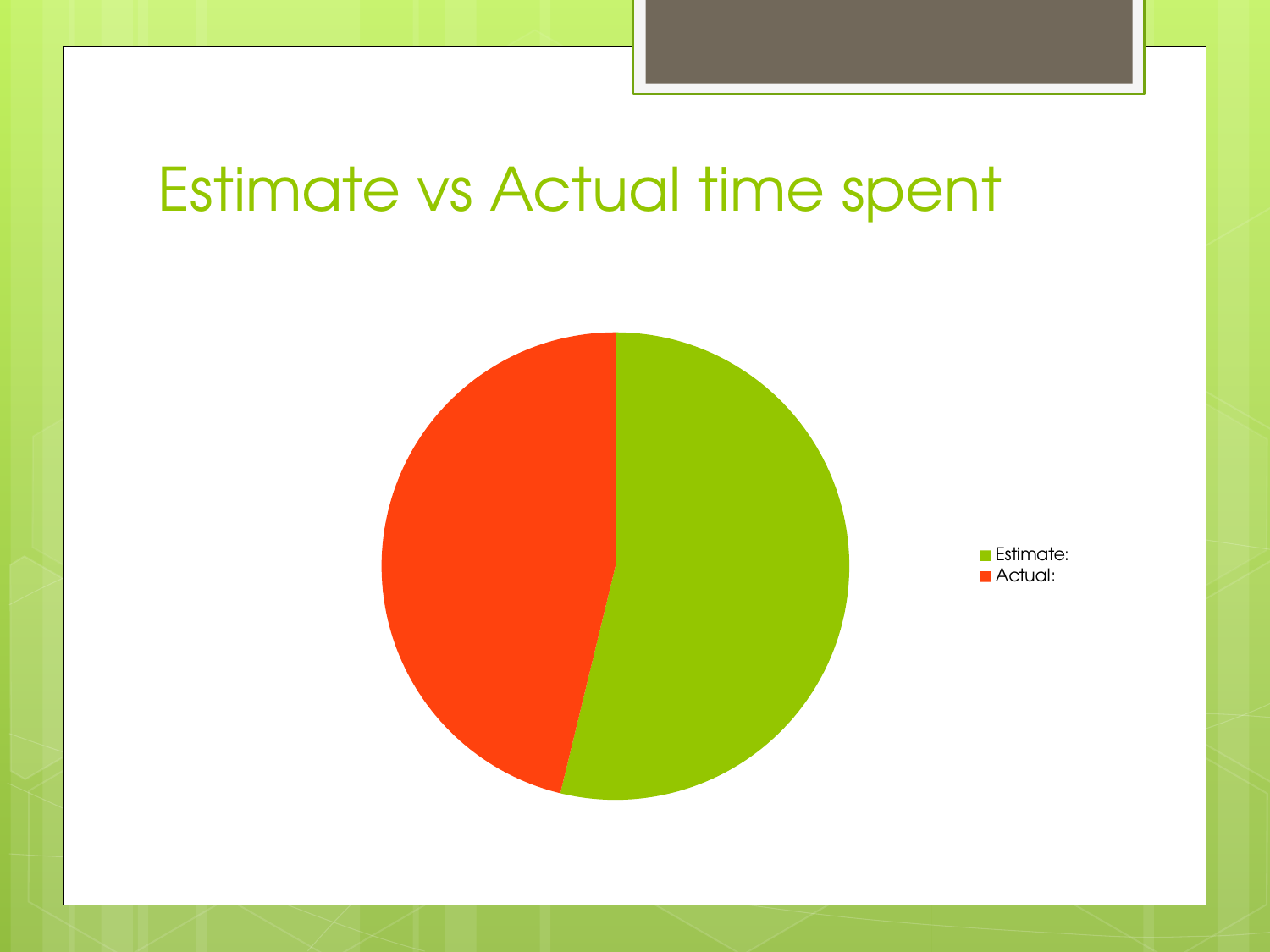

# Estimate vs Actual time spent

### Chart

| Category | Row 26 |
|---|---|
| Estimate: | 19.43402777777779 |
| Actual: | 16.69791666666671 |